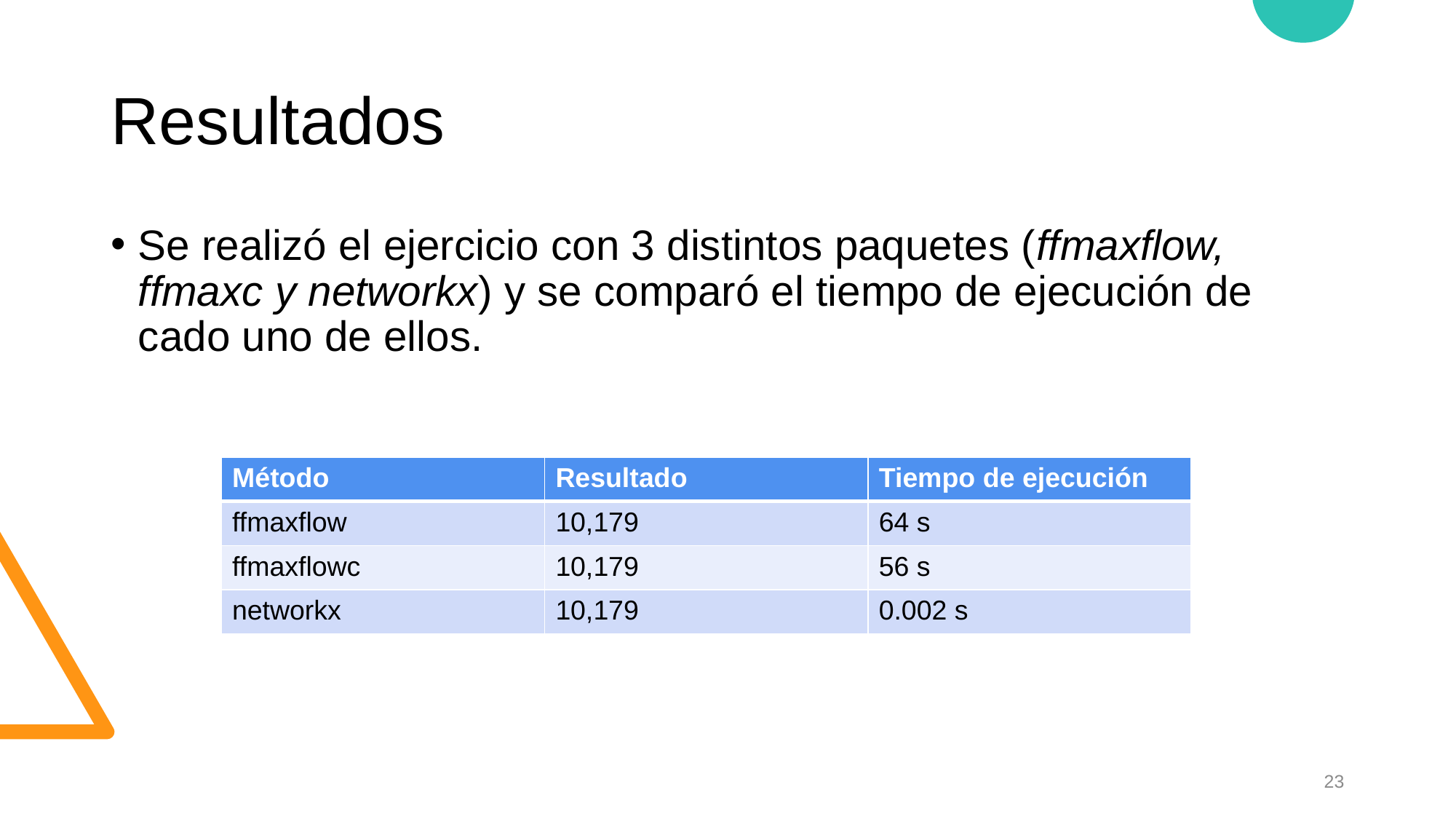

# Resultados
Se realizó el ejercicio con 3 distintos paquetes (ffmaxflow, ffmaxc y networkx) y se comparó el tiempo de ejecución de cado uno de ellos.
| Método | Resultado | Tiempo de ejecución |
| --- | --- | --- |
| ffmaxflow | 10,179 | 64 s |
| ffmaxflowc | 10,179 | 56 s |
| networkx | 10,179 | 0.002 s |
23